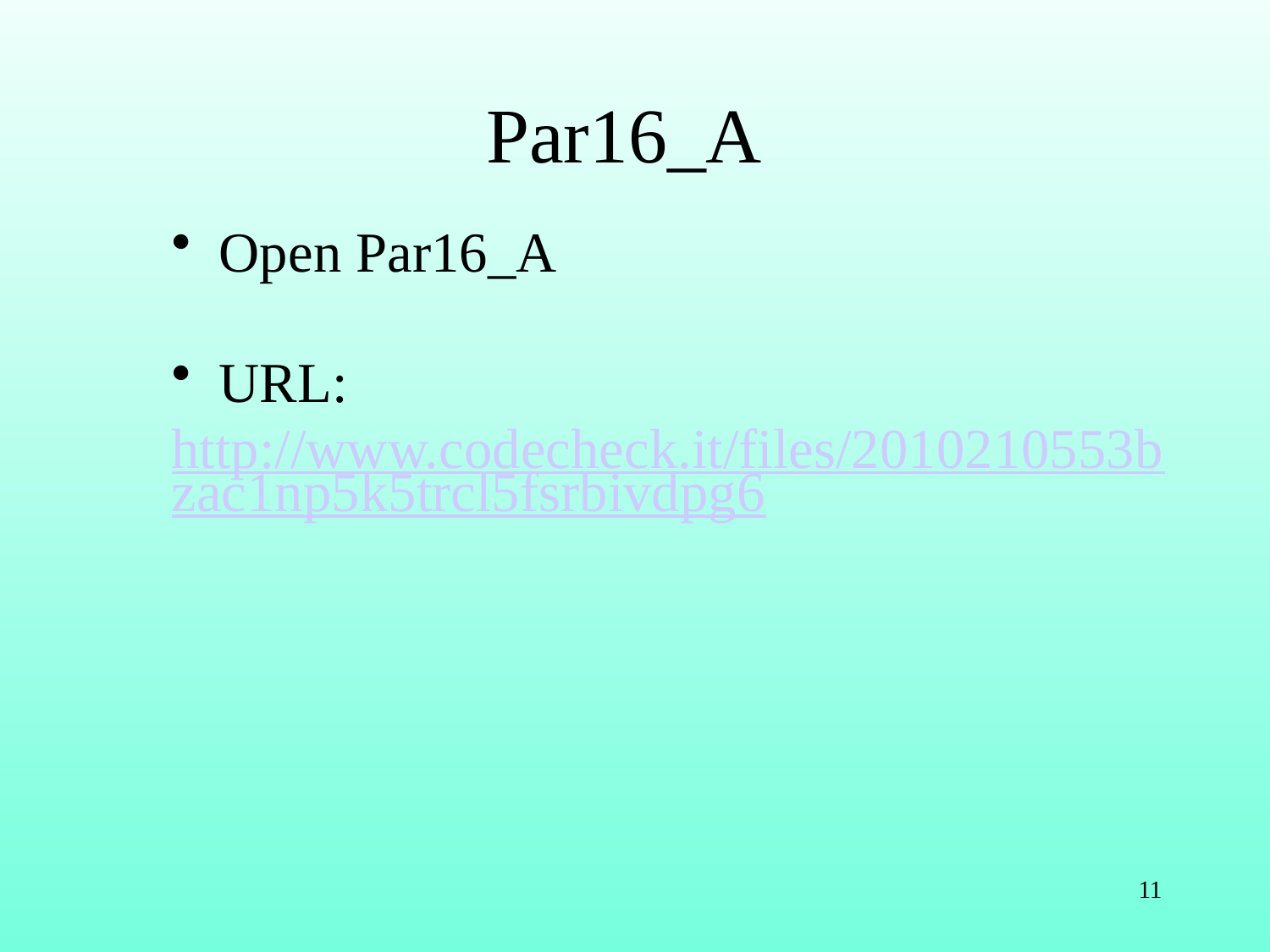

# Par16_A
Open Par16_A

URL:
http://www.codecheck.it/files/2010210553bzac1np5k5trcl5fsrbivdpg6

11